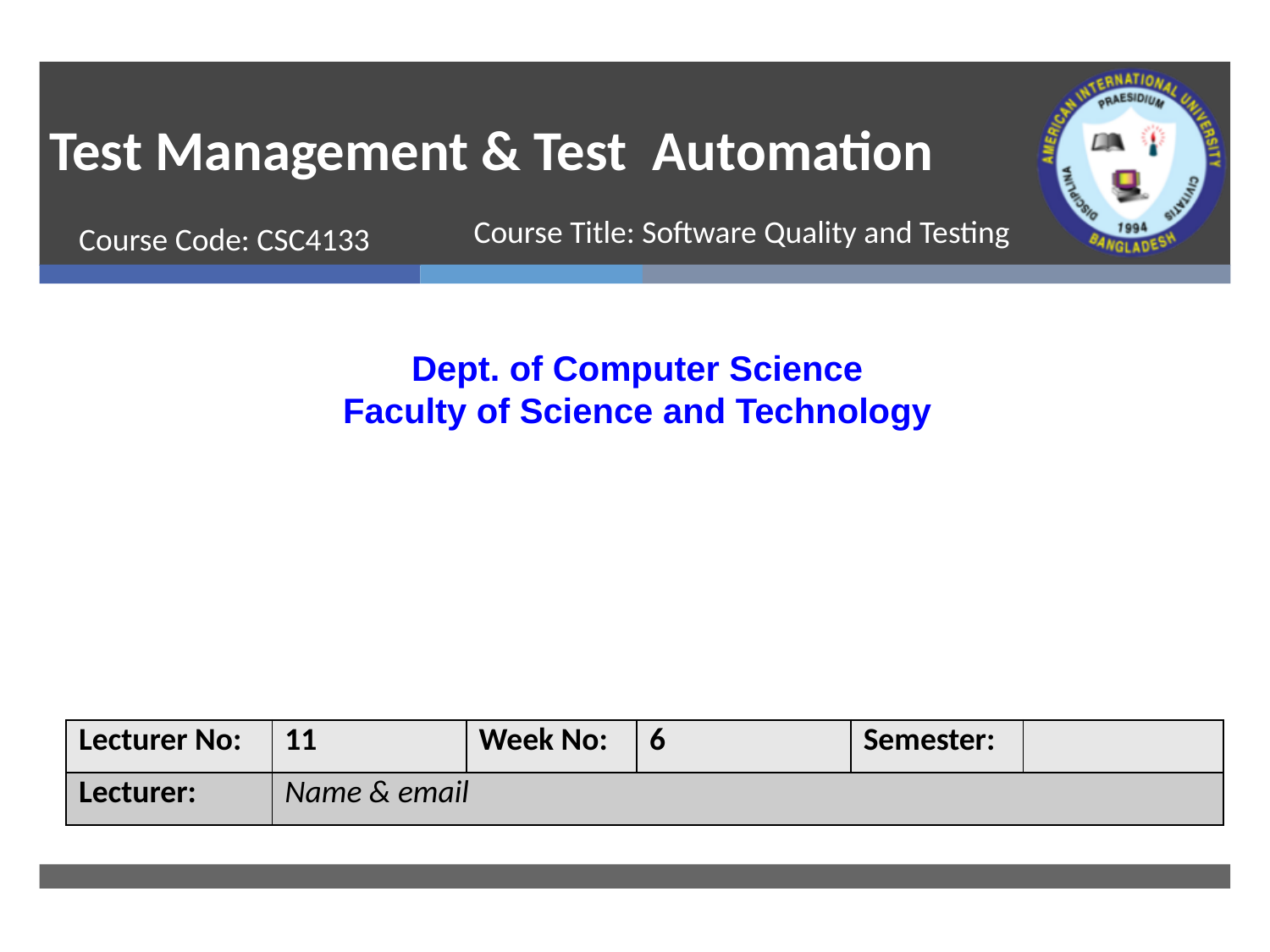

# Test Management & Test  Automation
Course Code: CSC4133
Course Title: Software Quality and Testing
Dept. of Computer Science
Faculty of Science and Technology
| Lecturer No: | 11 | Week No: | 6 | Semester: |  |
| --- | --- | --- | --- | --- | --- |
| Lecturer: | Name & email |  |  |  |  |